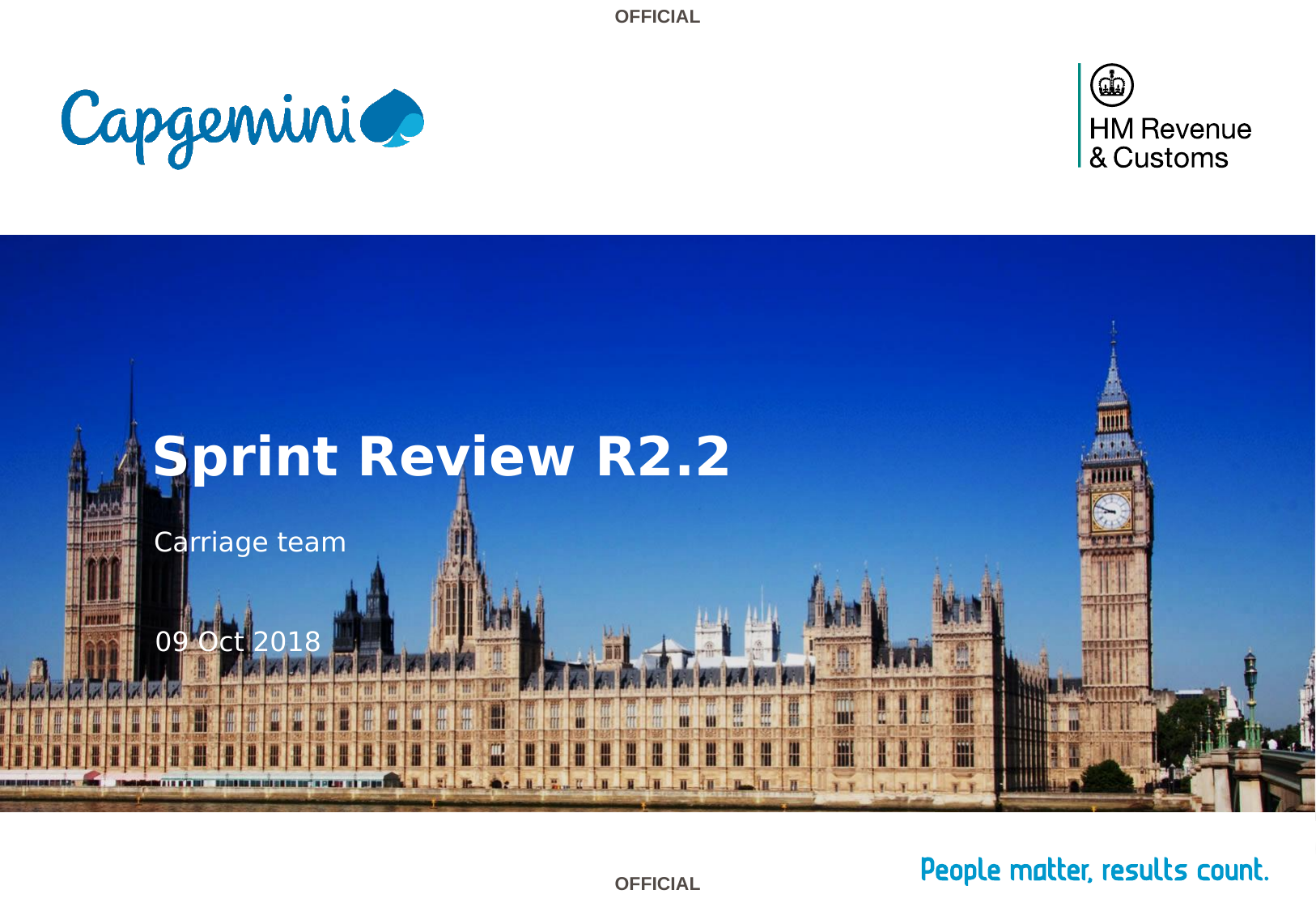

# Sprint Review R2.2
Carriage team
09 Oct 2018